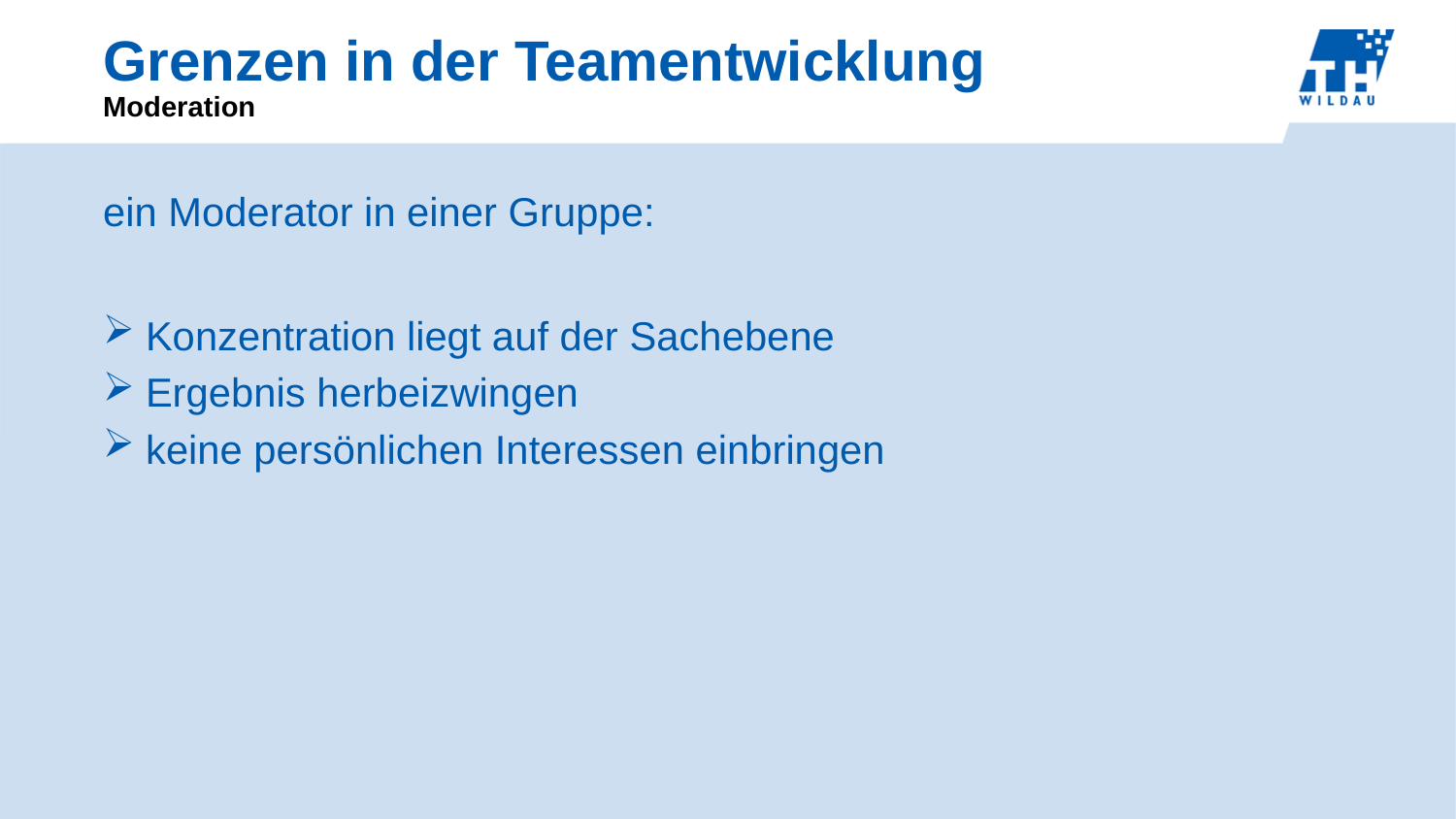

# Grenzen in der Teamentwicklung
Moderation

ein Moderator in einer Gruppe:

Konzentration liegt auf der Sachebene
Ergebnis herbeizwingen
keine persönlichen Interessen einbringen